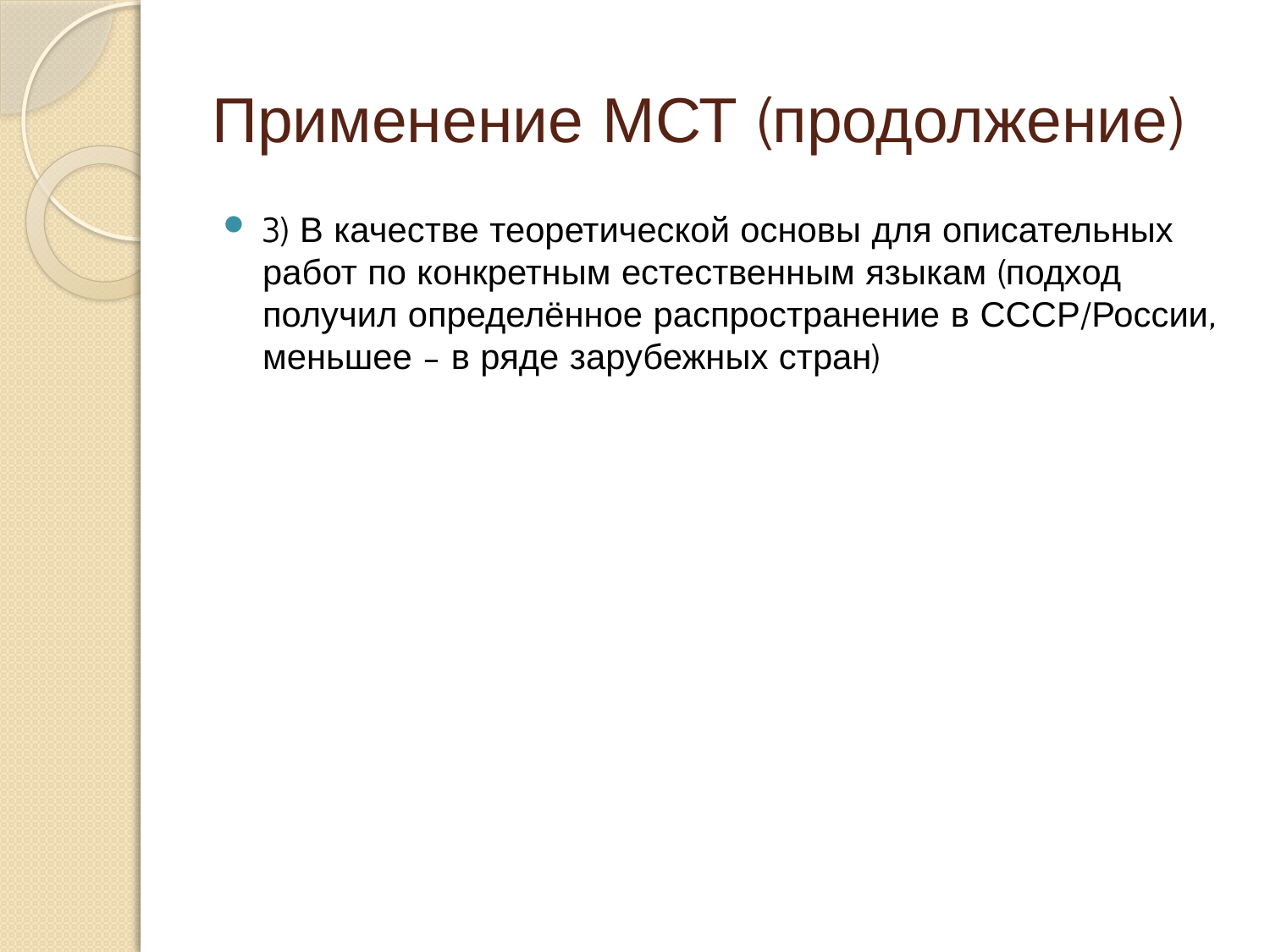

# Применение МСТ (продолжение)
3) В качестве теоретической основы для описательных работ по конкретным естественным языкам (подход получил определённое распространение в СССР/России, меньшее – в ряде зарубежных стран)